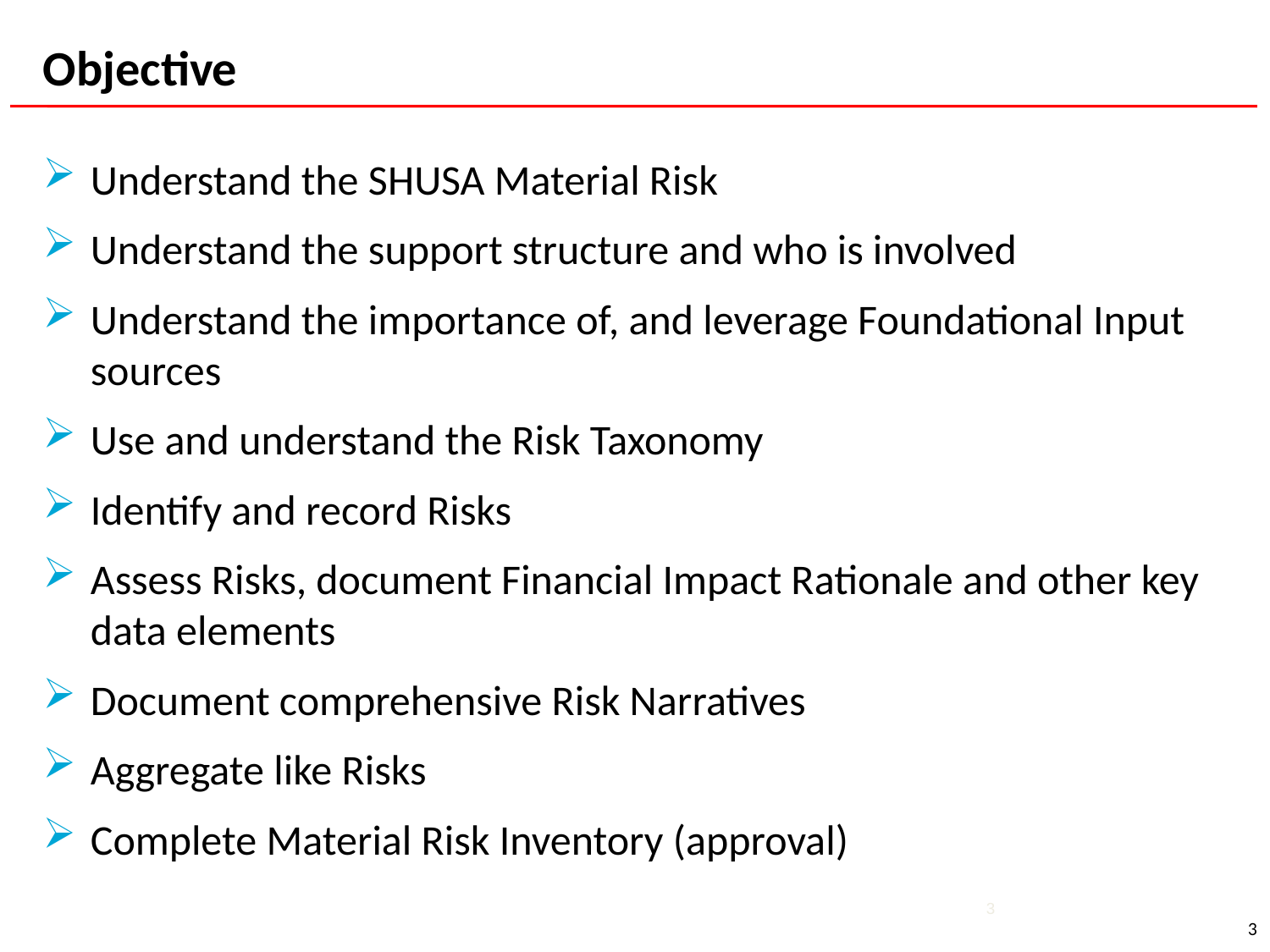

Objective

Understand the SHUSA Material Risk
Understand the support structure and who is involved
Understand the importance of, and leverage Foundational Input sources
Use and understand the Risk Taxonomy
Identify and record Risks
Assess Risks, document Financial Impact Rationale and other key data elements
Document comprehensive Risk Narratives
Aggregate like Risks
Complete Material Risk Inventory (approval)

3
3